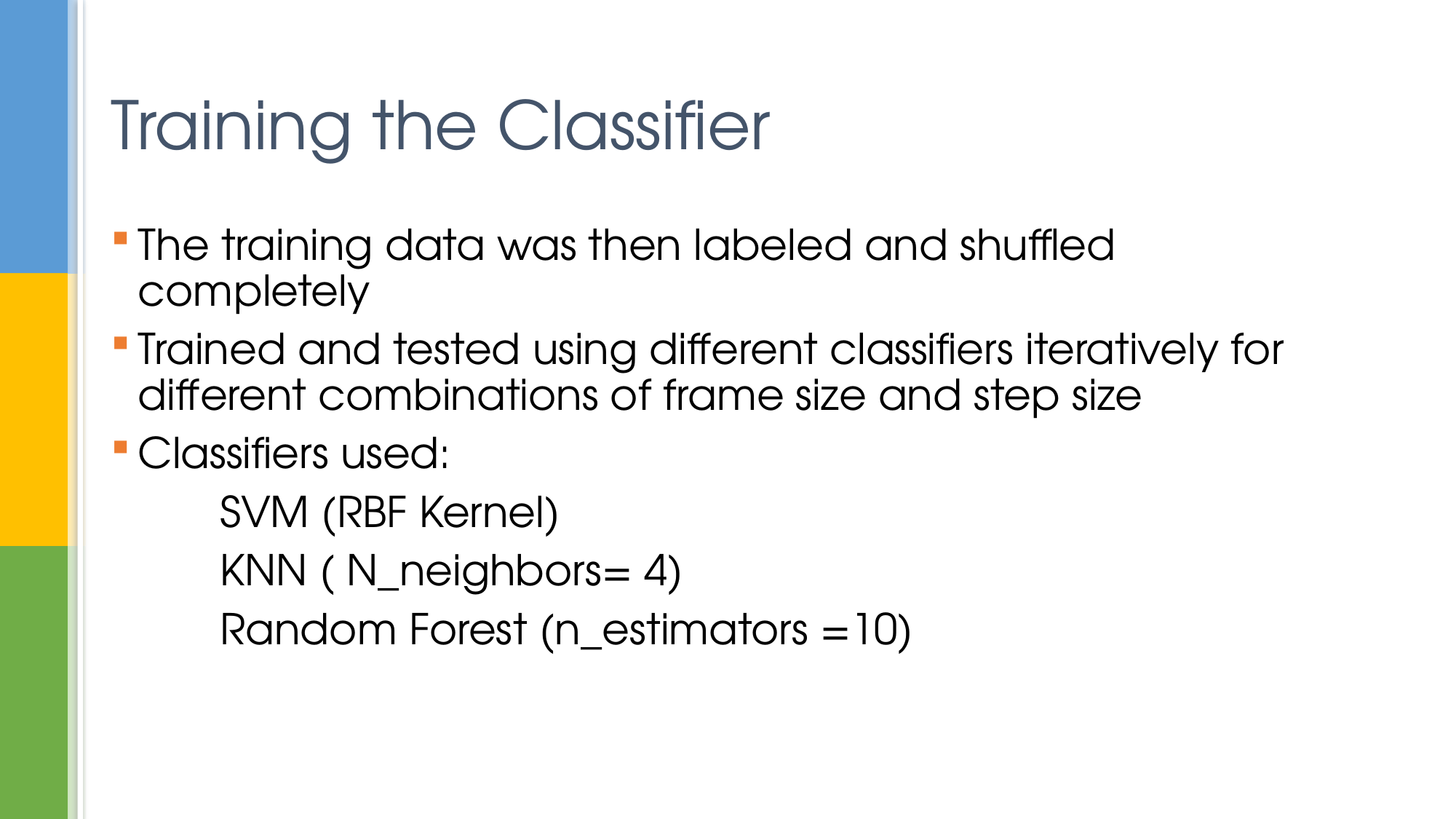

# Training the Classifier
The training data was then labeled and shuffled completely
Trained and tested using different classifiers iteratively for different combinations of frame size and step size
Classifiers used:
	SVM (RBF Kernel)
	KNN ( N_neighbors= 4)
	Random Forest (n_estimators =10)